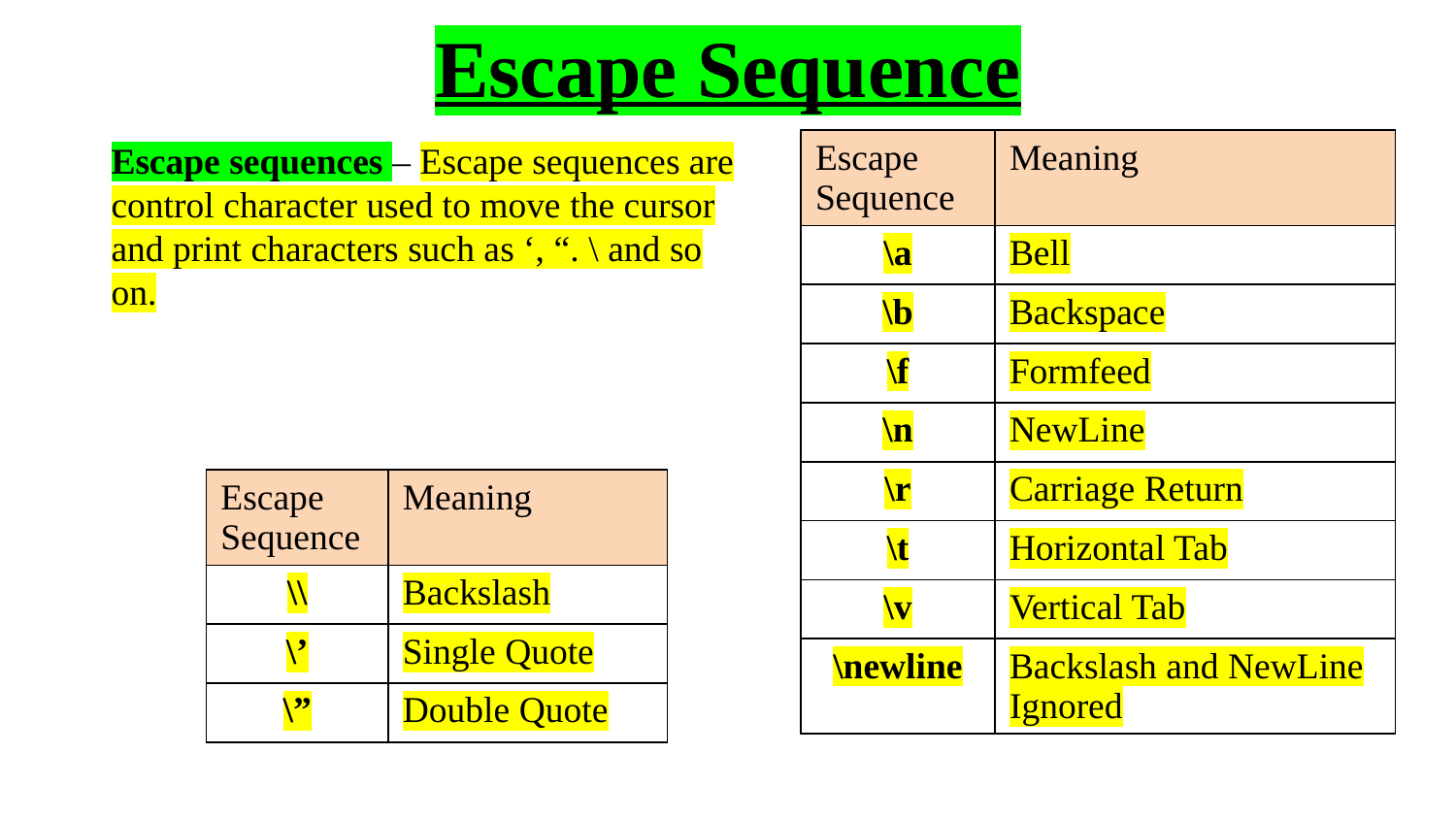

# Escape Sequence
Escape sequences – Escape sequences are control character used to move the cursor and print characters such as ‘, “. \ and so on.
| Escape Sequence | Meaning |
| --- | --- |
| \a | Bell |
| \b | Backspace |
| \f | Formfeed |
| \n | NewLine |
| \r | Carriage Return |
| \t | Horizontal Tab |
| \v | Vertical Tab |
| \newline | Backslash and NewLine Ignored |
| Escape Sequence | Meaning |
| --- | --- |
| \\ | Backslash |
| \’ | Single Quote |
| \” | Double Quote |